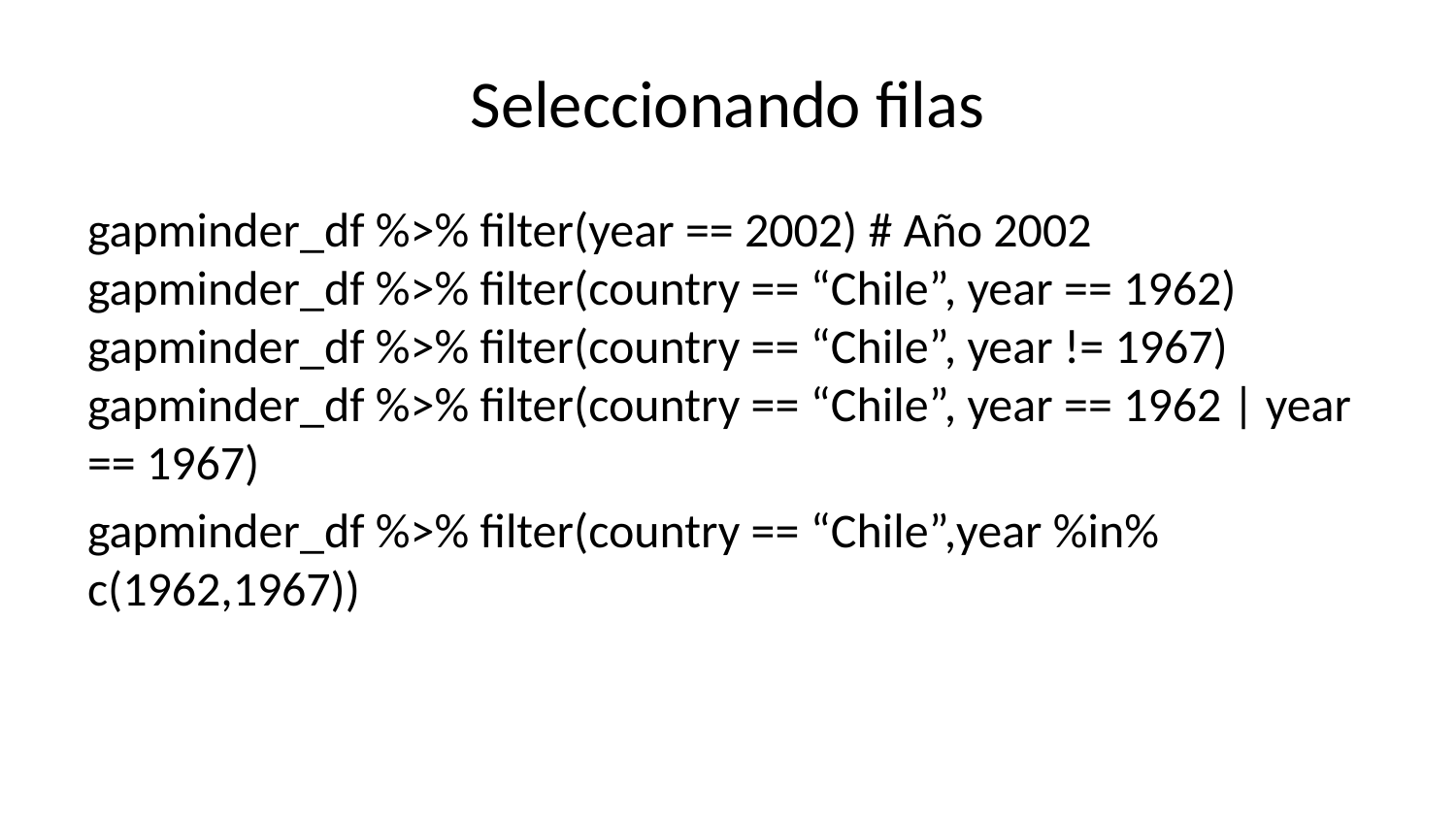

# Seleccionando filas
gapminder_df %>% filter(year == 2002) # Año 2002 gapminder_df %>% filter(country == “Chile”, year == 1962) gapminder_df %>% filter(country == “Chile”, year != 1967) gapminder_df %>% filter(country == “Chile”, year == 1962 | year == 1967)
gapminder_df %>% filter(country == “Chile”,year %in% c(1962,1967))